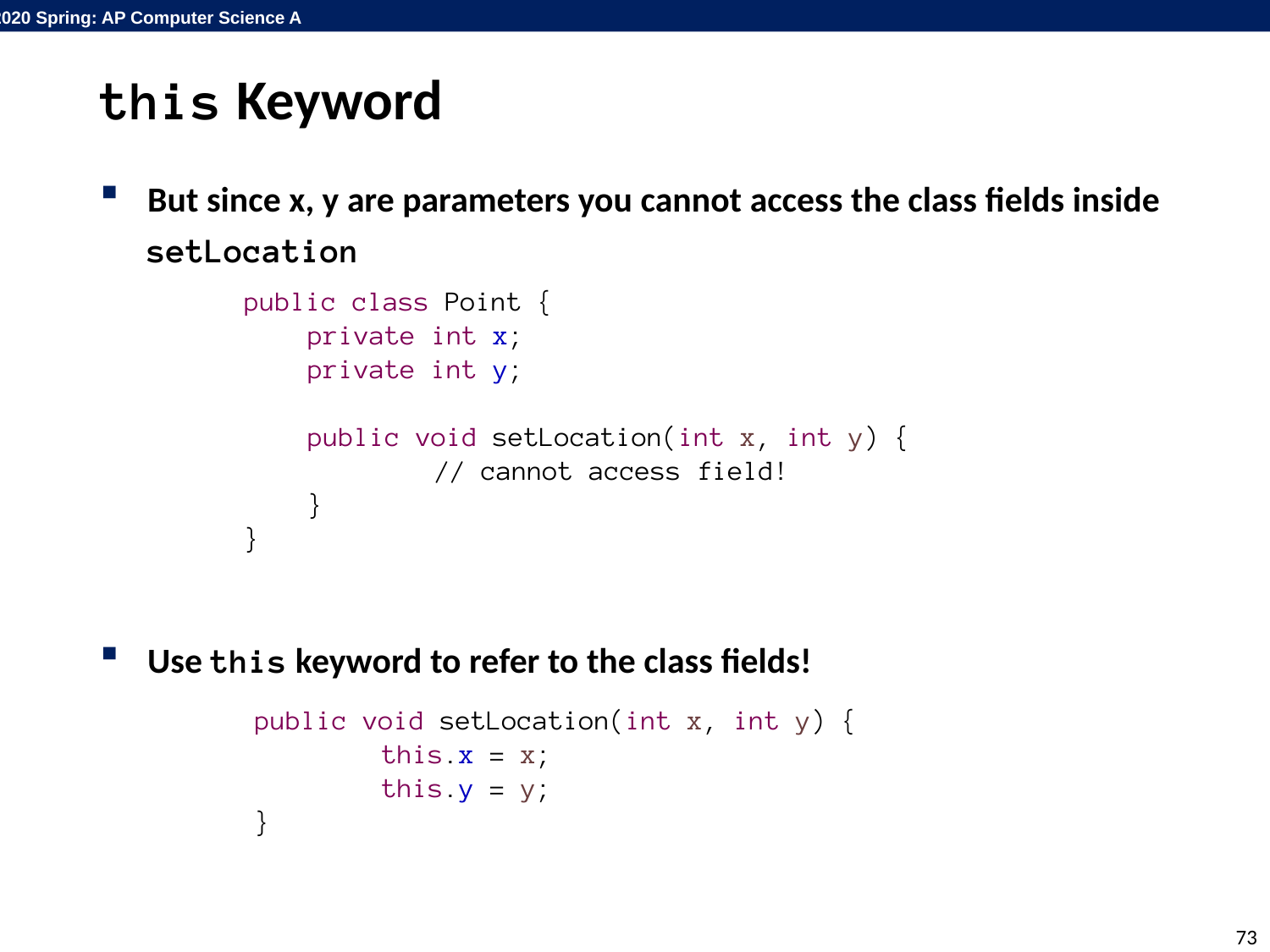

# this Keyword
But since x, y are parameters you cannot access the class fields inside setLocation

Use this keyword to refer to the class fields!

public class Point {
private int x;
private int y;

public void setLocation(int x, int y) {
	// cannot access field!
}
}
public void setLocation(int x, int y) {
	this.x = x;
	this.y = y;
}
73